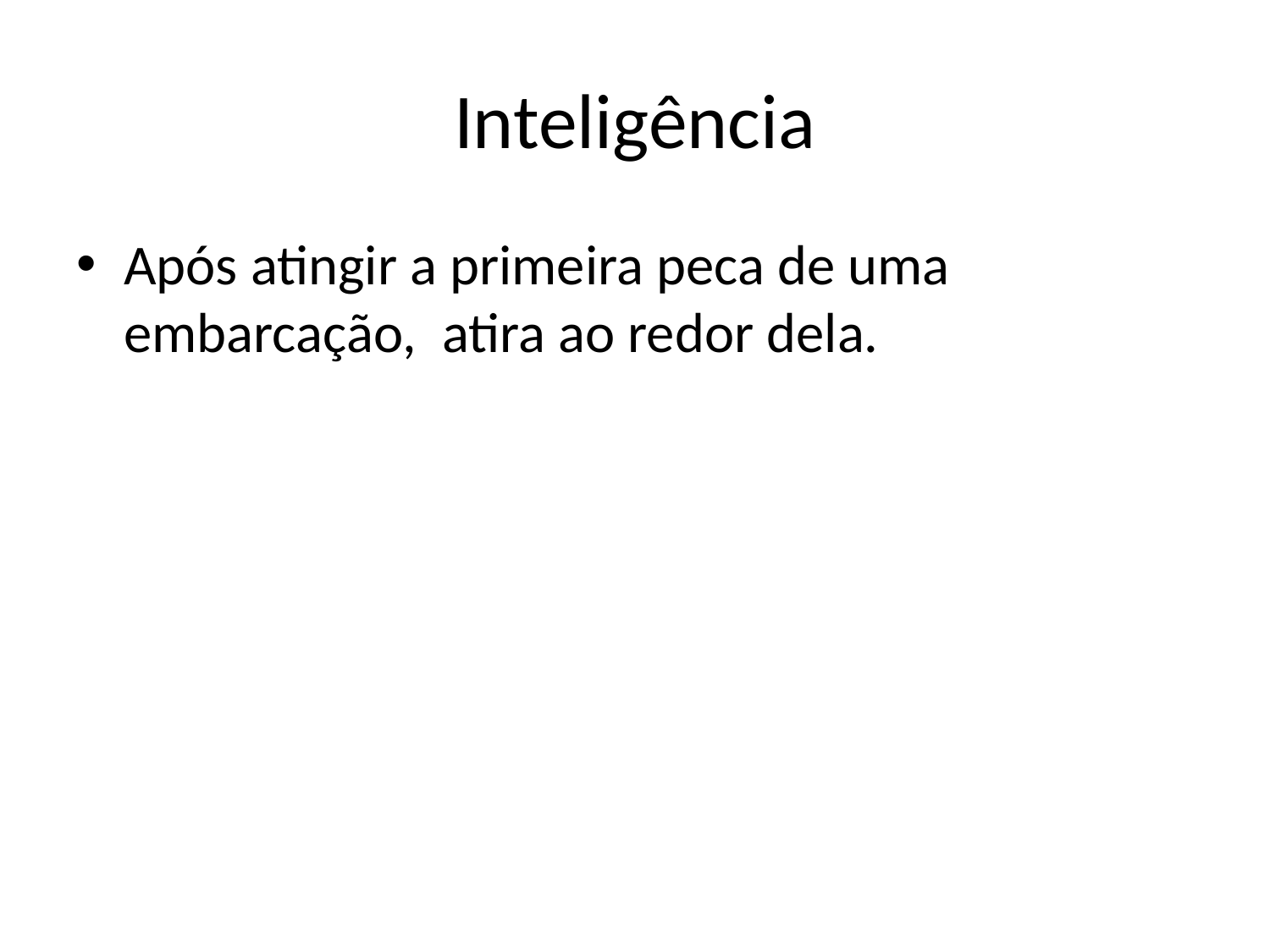

# Inteligência
Após atingir a primeira peca de uma embarcação,  atira ao redor dela.